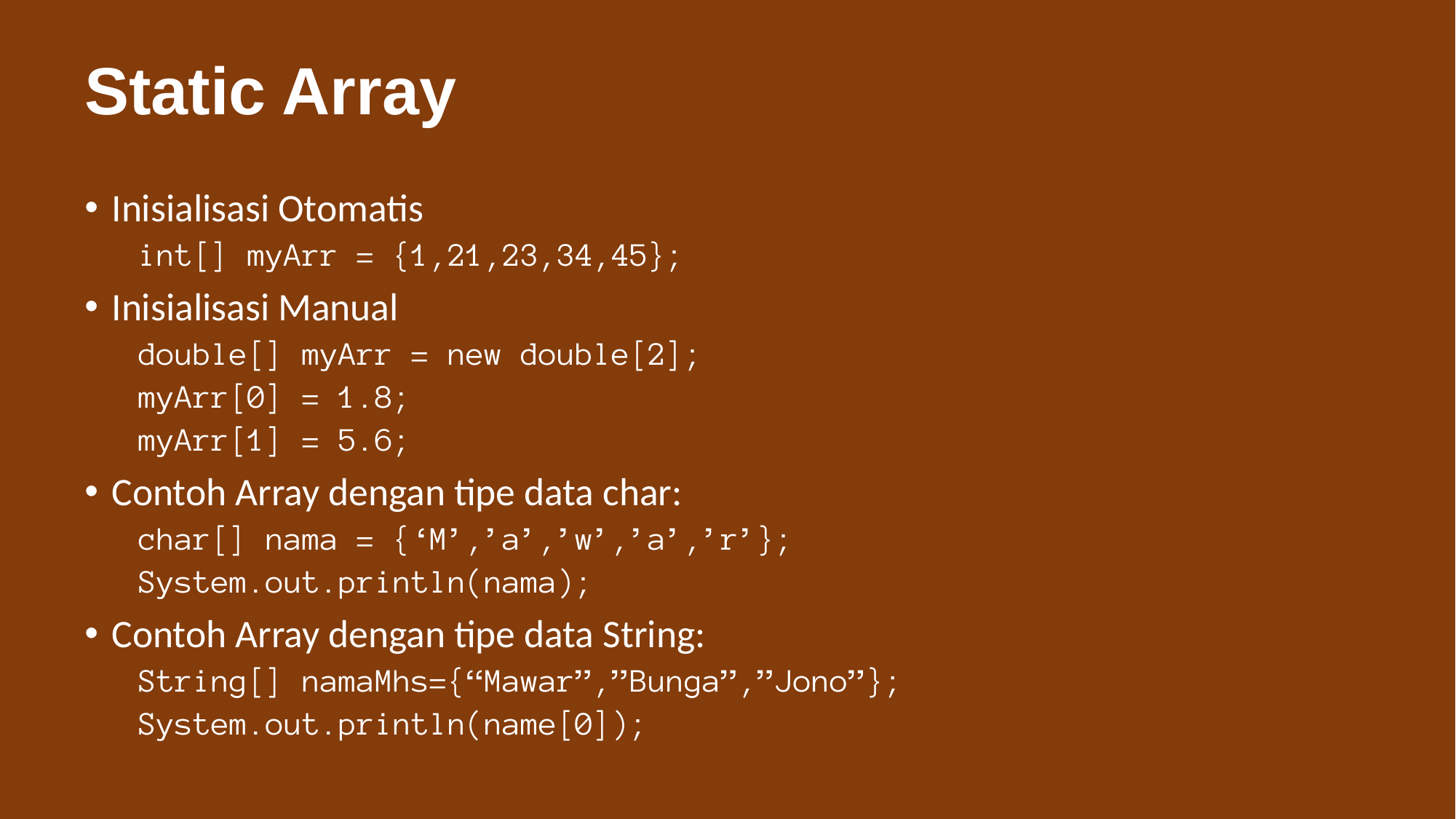

# Static Array

Inisialisasi Otomatis
int[] myArr = {1,21,23,34,45};
Inisialisasi Manual
double[] myArr = new double[2];
myArr[0] = 1.8;
myArr[1] = 5.6;
Contoh Array dengan tipe data char:
char[] nama = {‘M’,’a’,’w’,’a’,’r’};
System.out.println(nama);
Contoh Array dengan tipe data String:
String[] namaMhs={“Mawar”,”Bunga”,”Jono”};
System.out.println(name[0]);